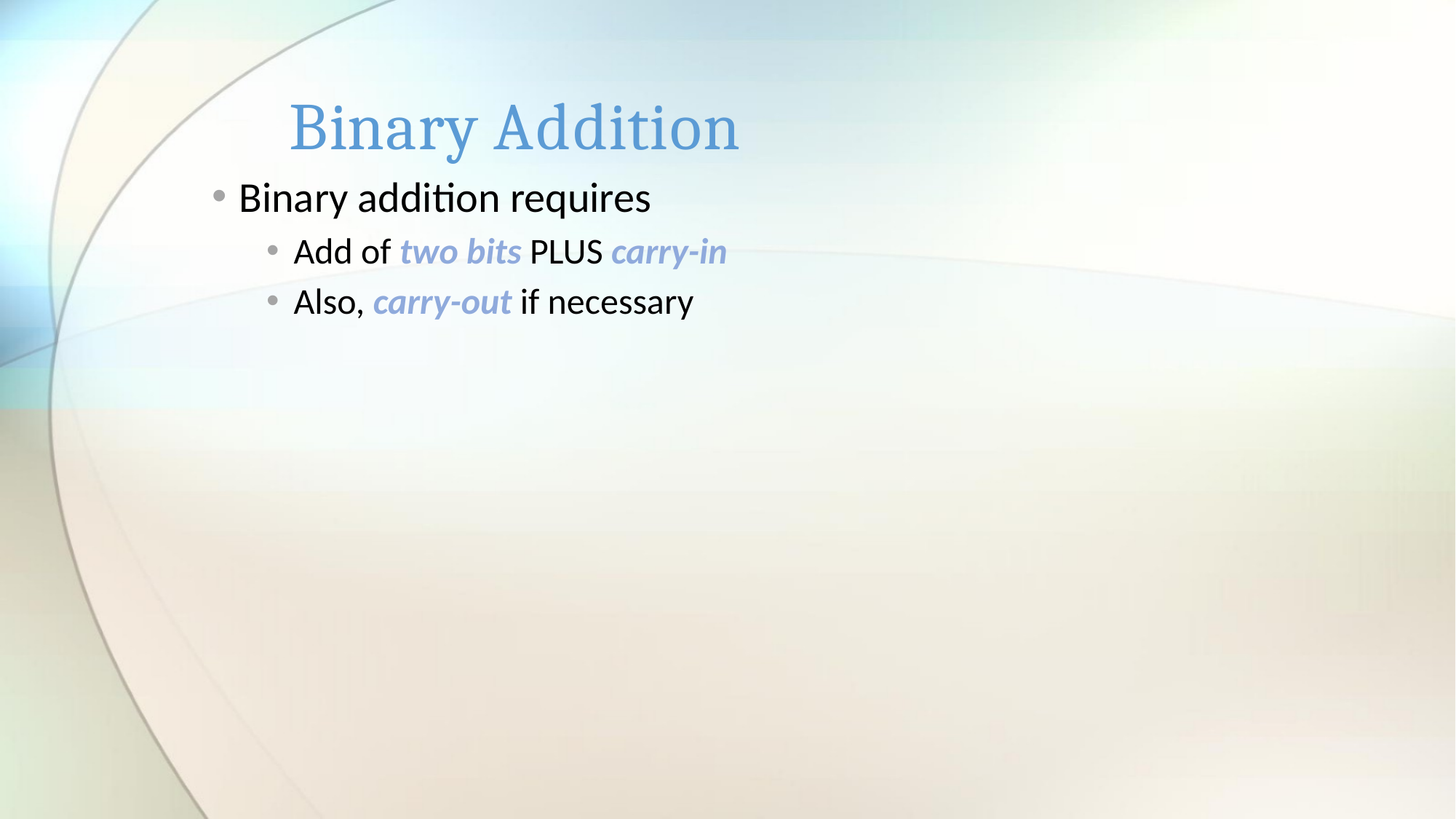

# Binary Addition
Binary addition requires
Add of two bits PLUS carry-in
Also, carry-out if necessary